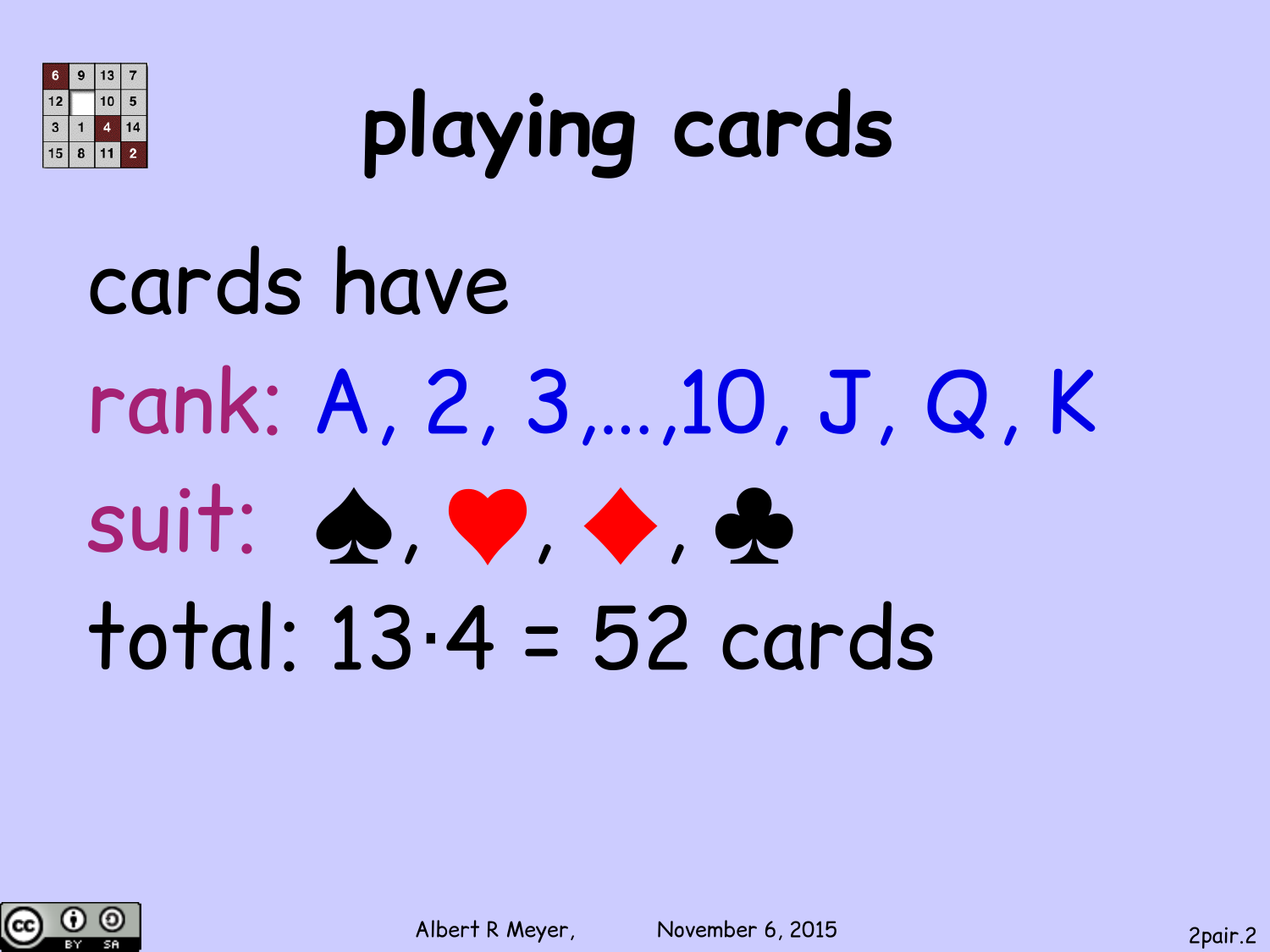

# playing cards
cards have
rank: A, 2, 3,…,10, J, Q, K
suit:  ♠, ♥, ♦, ♣
total: 13⋅4 = 52 cards
2pair.2